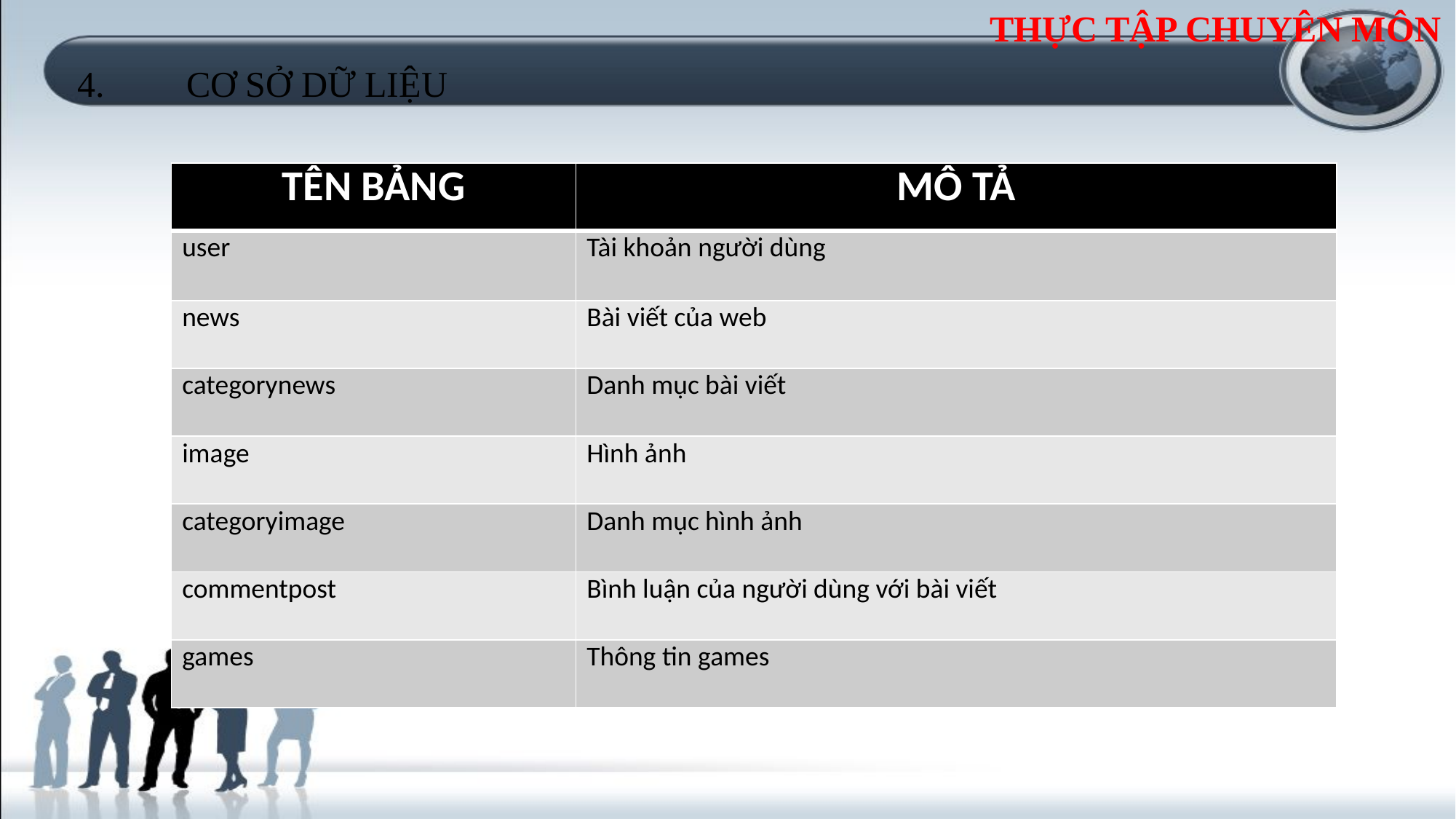

THỰC TẬP CHUYÊN MÔN
4.	CƠ SỞ DỮ LIỆU
| TÊN BẢNG | MÔ TẢ |
| --- | --- |
| user | Tài khoản người dùng |
| news | Bài viết của web |
| categorynews | Danh mục bài viết |
| image | Hình ảnh |
| categoryimage | Danh mục hình ảnh |
| commentpost | Bình luận của người dùng với bài viết |
| games | Thông tin games |